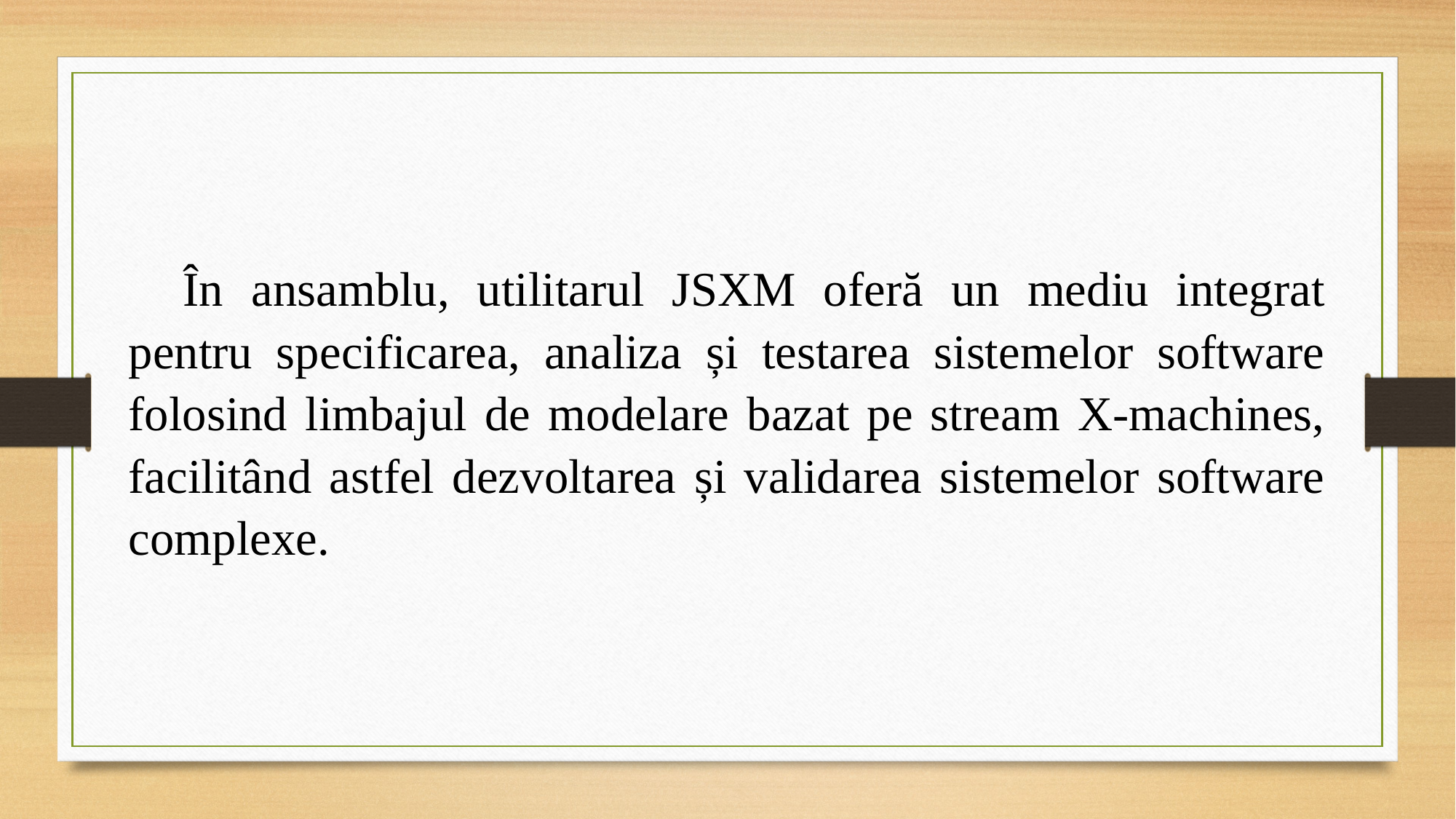

În ansamblu, utilitarul JSXM oferă un mediu integrat pentru specificarea, analiza și testarea sistemelor software folosind limbajul de modelare bazat pe stream X-machines, facilitând astfel dezvoltarea și validarea sistemelor software complexe.